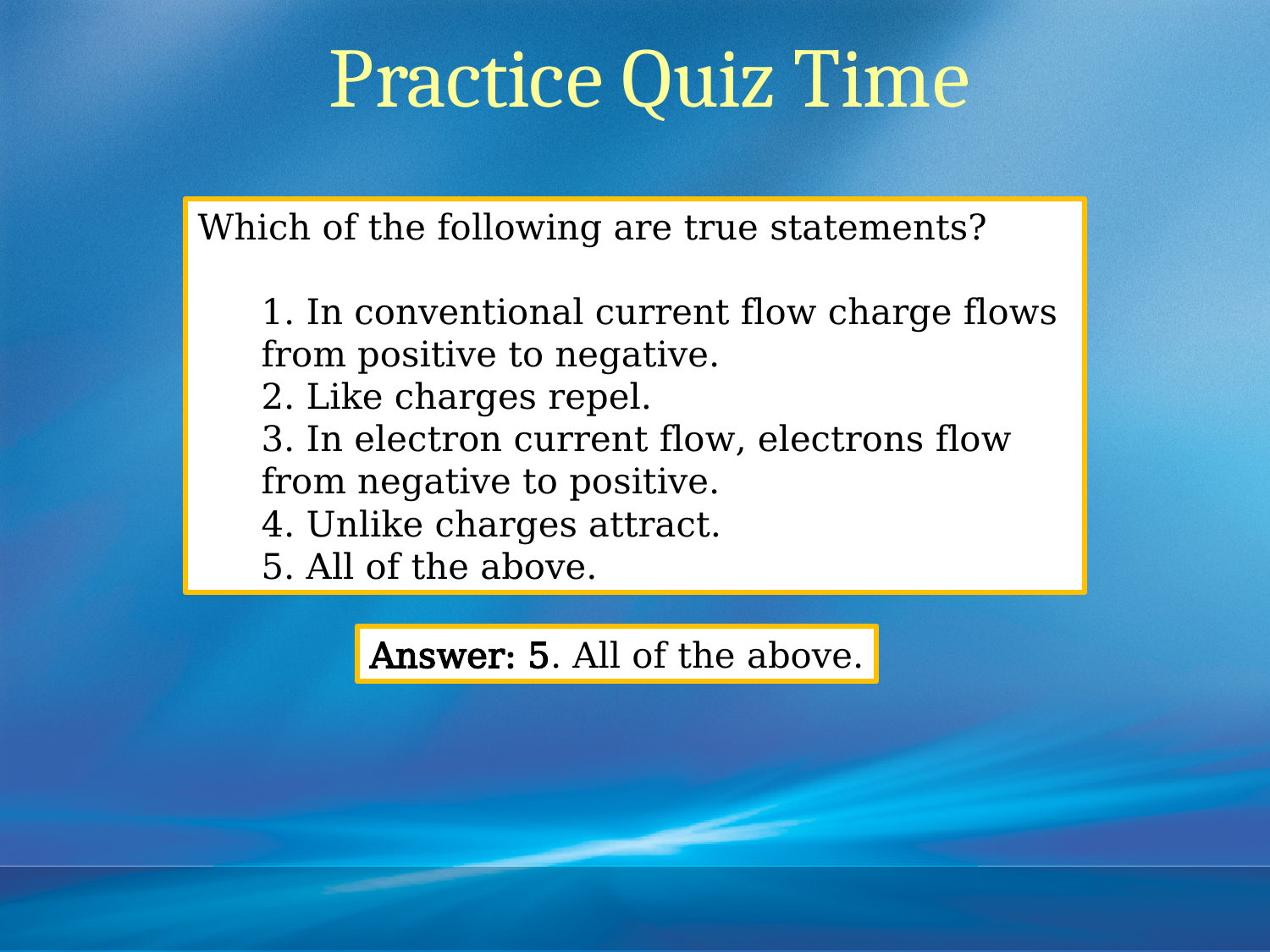

# Practice Quiz Time
Which of the following are true statements?

1. In conventional current flow charge flows from positive to negative.
2. Like charges repel.
3. In electron current flow, electrons flow from negative to positive.
4. Unlike charges attract.
5. All of the above.
Answer: 5. All of the above.